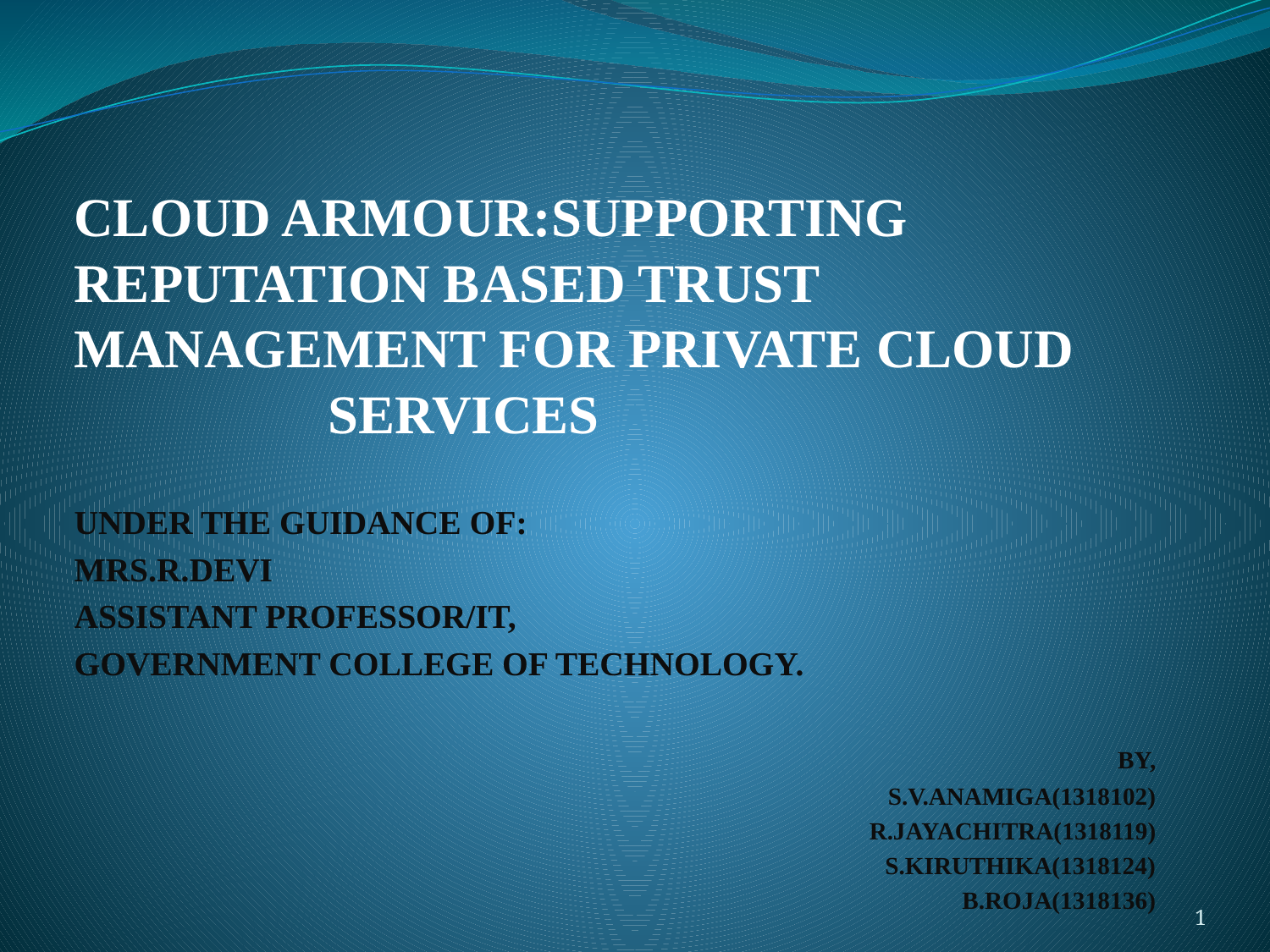

# CLOUD ARMOUR:SUPPORTING REPUTATION BASED TRUST MANAGEMENT FOR PRIVATE CLOUD 			SERVICES

UNDER THE GUIDANCE OF:
MRS.R.DEVI
ASSISTANT PROFESSOR/IT,
GOVERNMENT COLLEGE OF TECHNOLOGY.

                                                                                            BY,
S.V.ANAMIGA(1318102)
R.JAYACHITRA(1318119)
S.KIRUTHIKA(1318124)
		B.ROJA(1318136)
1